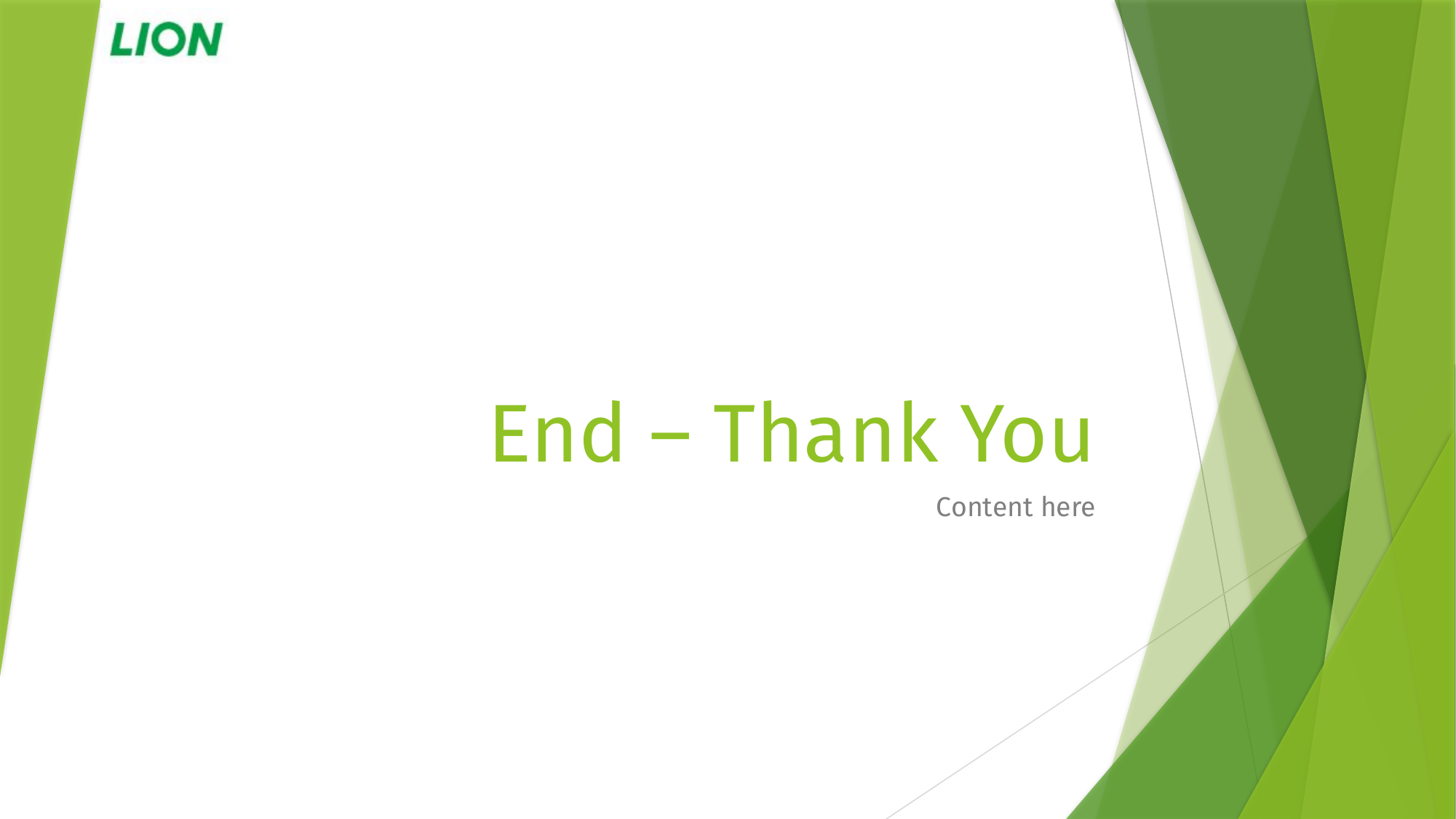

# End – Thank You
Content here